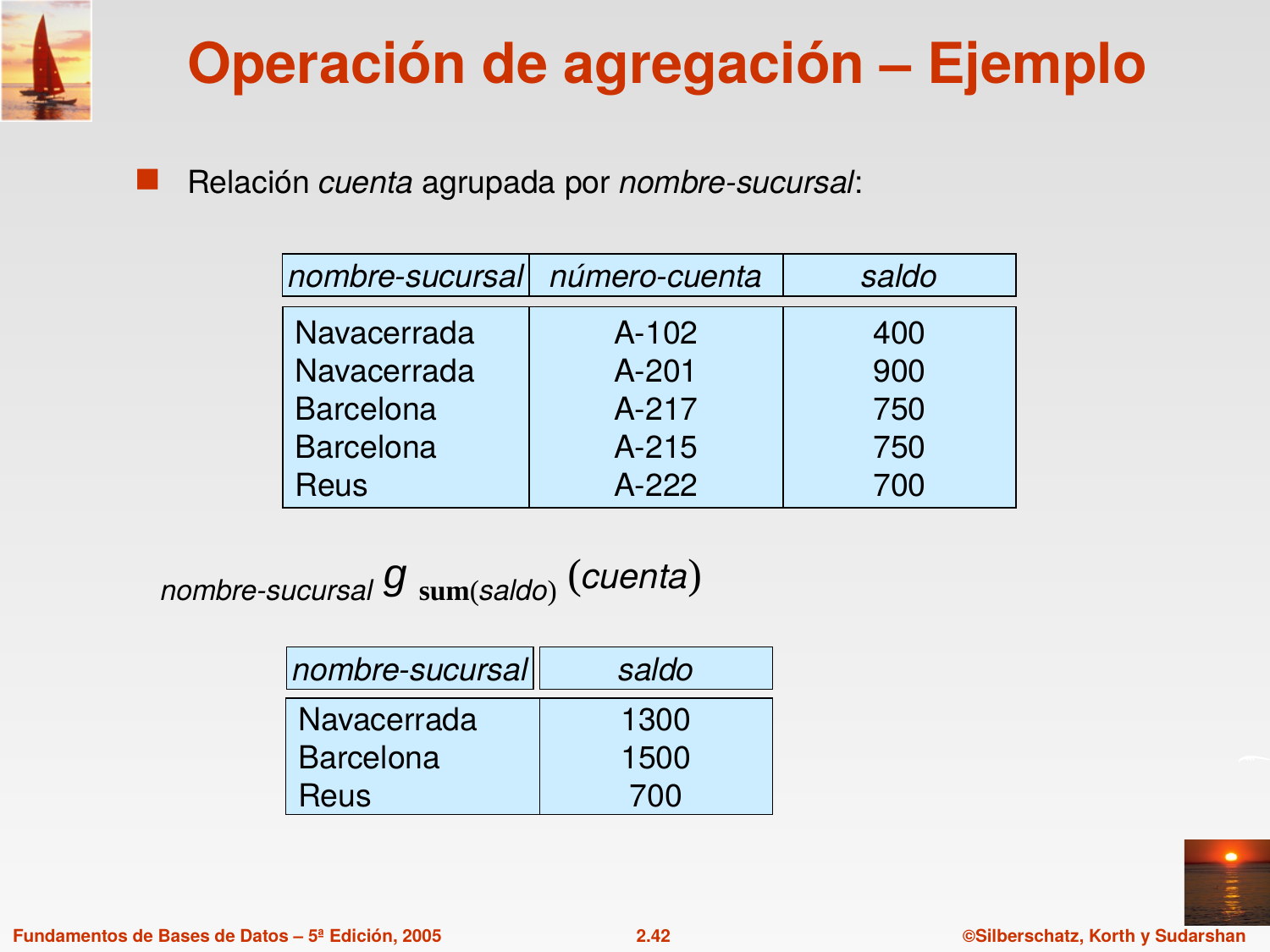

# Operación de agregación – Ejemplo
Relación cuenta agrupada por nombre-sucursal:
nombre-sucursal
número-cuenta
saldo
Navacerrada
Navacerrada
Barcelona
Barcelona
Reus
A-102
A-201
A-217
A-215
A-222
400
900
750
750
700
nombre-sucursal g sum(saldo) (cuenta)
nombre-sucursal
saldo
Navacerrada
Barcelona
Reus
1300
1500
700